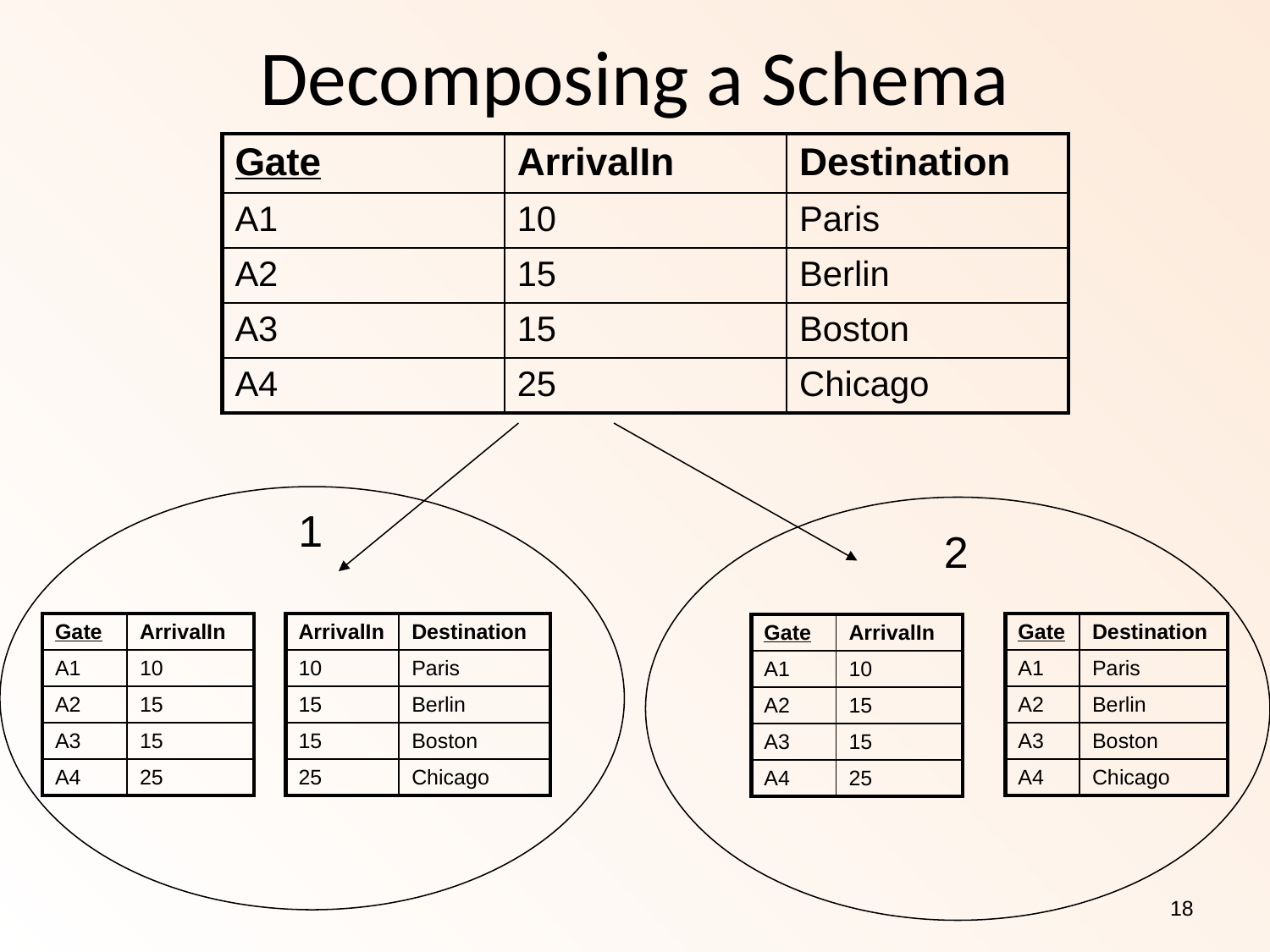

Decomposing a Schema
| Gate | ArrivalIn | Destination |
| --- | --- | --- |
| A1 | 10 | Paris |
| A2 | 15 | Berlin |
| A3 | 15 | Boston |
| A4 | 25 | Chicago |

1

2
| Gate | ArrivalIn |
| --- | --- |
| A1 | 10 |
| A2 | 15 |
| A3 | 15 |
| A4 | 25 |
| ArrivalIn | Destination |
| --- | --- |
| 10 | Paris |
| 15 | Berlin |
| 15 | Boston |
| 25 | Chicago |
| Gate | Destination |
| --- | --- |
| A1 | Paris |
| A2 | Berlin |
| A3 | Boston |
| A4 | Chicago |
| Gate | ArrivalIn |
| --- | --- |
| A1 | 10 |
| A2 | 15 |
| A3 | 15 |
| A4 | 25 |
18